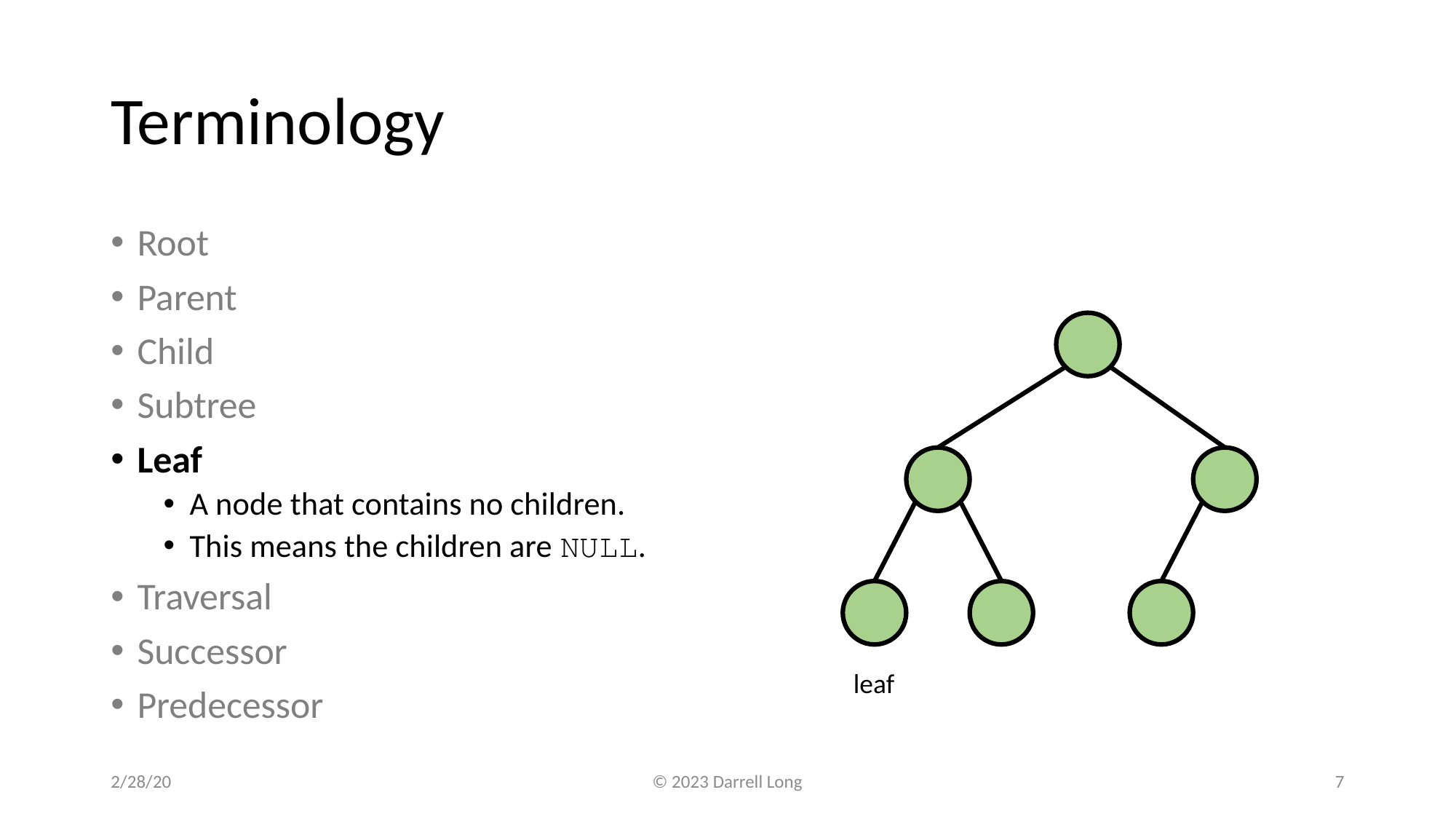

# Terminology
Root
Parent
Child
Subtree
Leaf
A node that contains no children.
This means the children are NULL.
Traversal
Successor
Predecessor

leaf
2/28/20
© 2023 Darrell Long
7